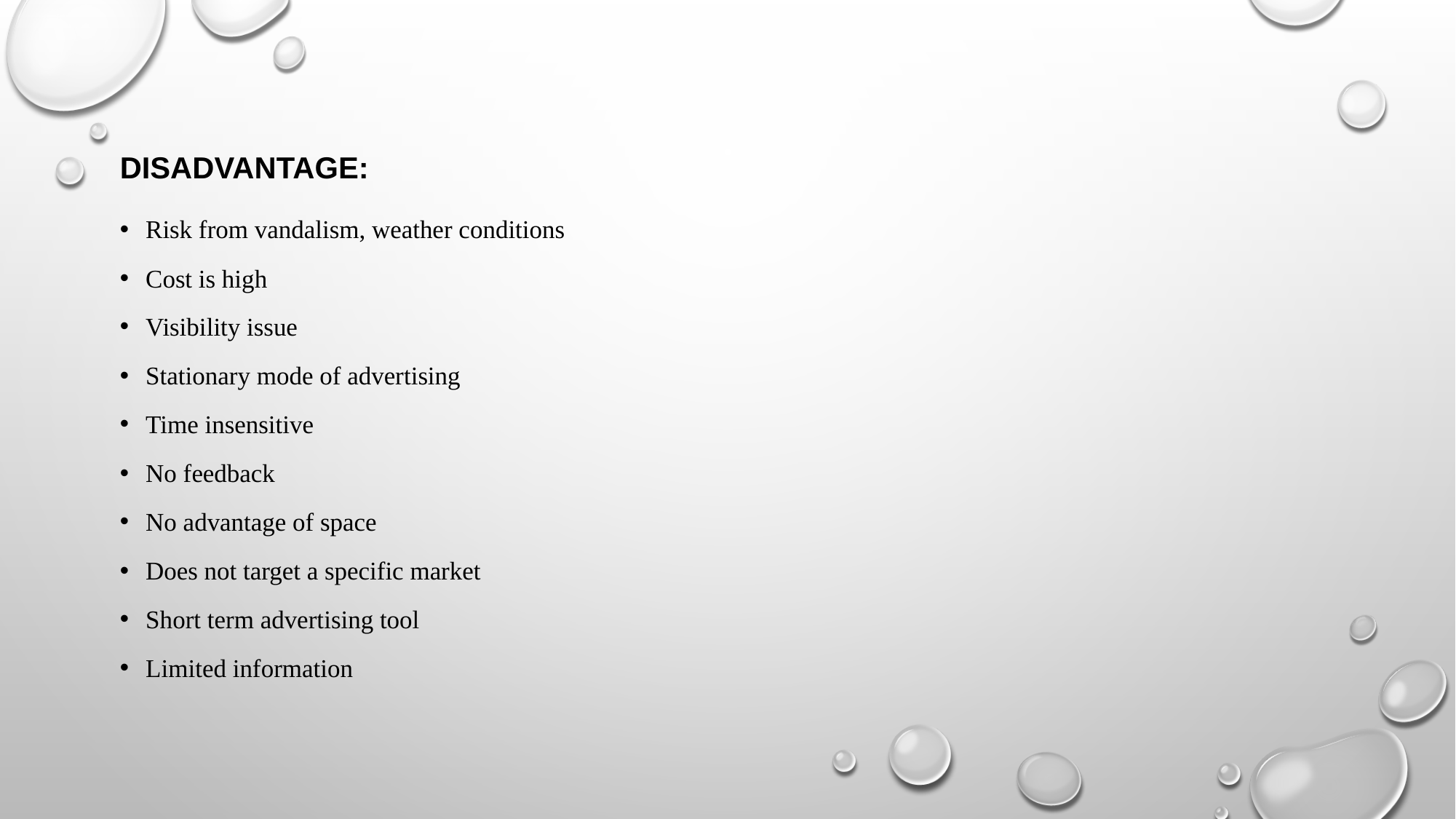

# DISADVANTAGE:

Risk from vandalism, weather conditions
Cost is high
Visibility issue
Stationary mode of advertising
Time insensitive
No feedback
No advantage of space
Does not target a specific market
Short term advertising tool
Limited information